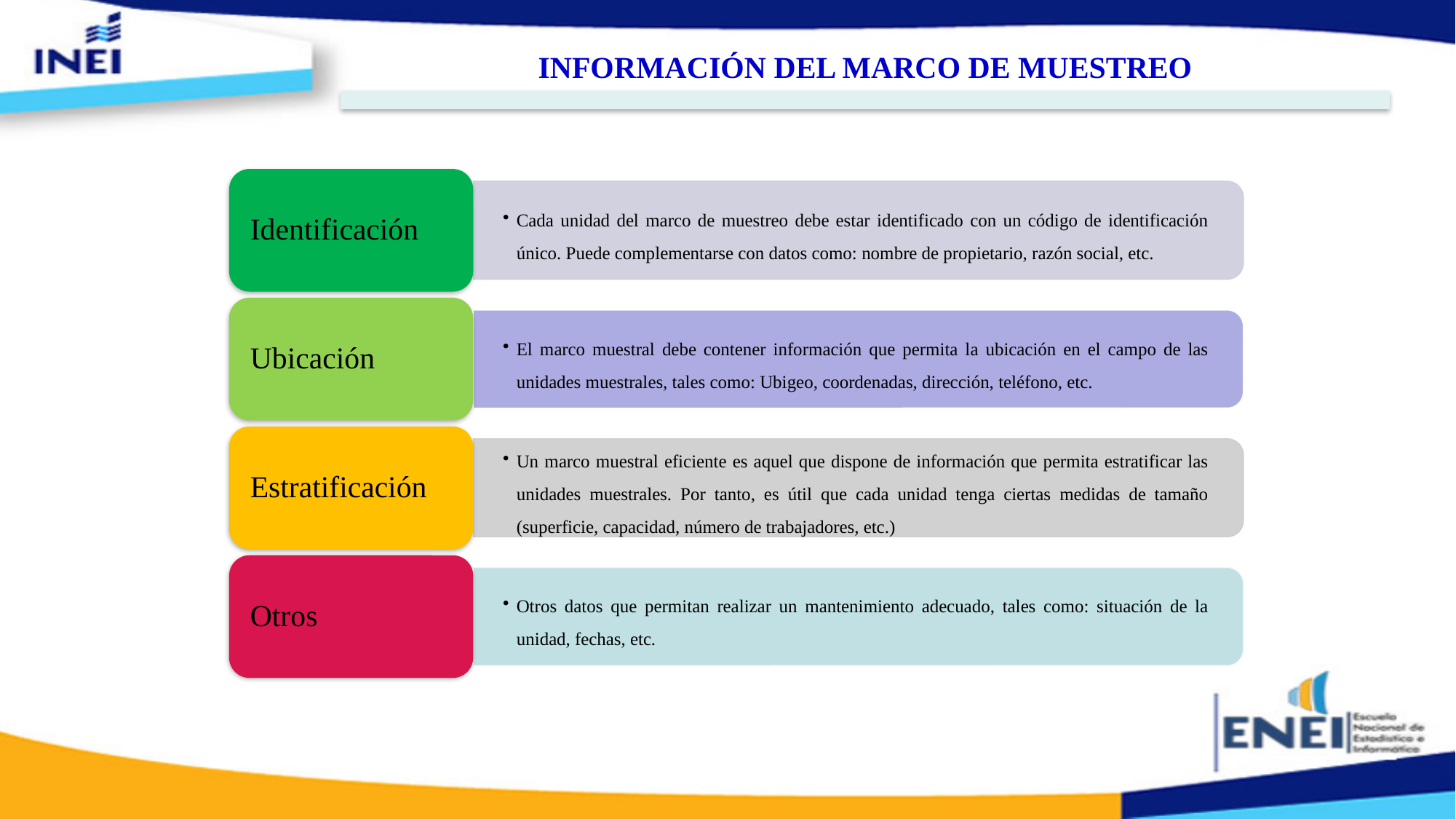

INFORMACIÓN DEL MARCO DE MUESTREO
Cada unidad del marco de muestreo debe estar identificado con un código de identificación único. Puede complementarse con datos como: nombre de propietario, razón social, etc.
Identificación
El marco muestral debe contener información que permita la ubicación en el campo de las unidades muestrales, tales como: Ubigeo, coordenadas, dirección, teléfono, etc.
Ubicación
Un marco muestral eficiente es aquel que dispone de información que permita estratificar las unidades muestrales. Por tanto, es útil que cada unidad tenga ciertas medidas de tamaño (superficie, capacidad, número de trabajadores, etc.)
Estratificación
Otros datos que permitan realizar un mantenimiento adecuado, tales como: situación de la unidad, fechas, etc.
Otros